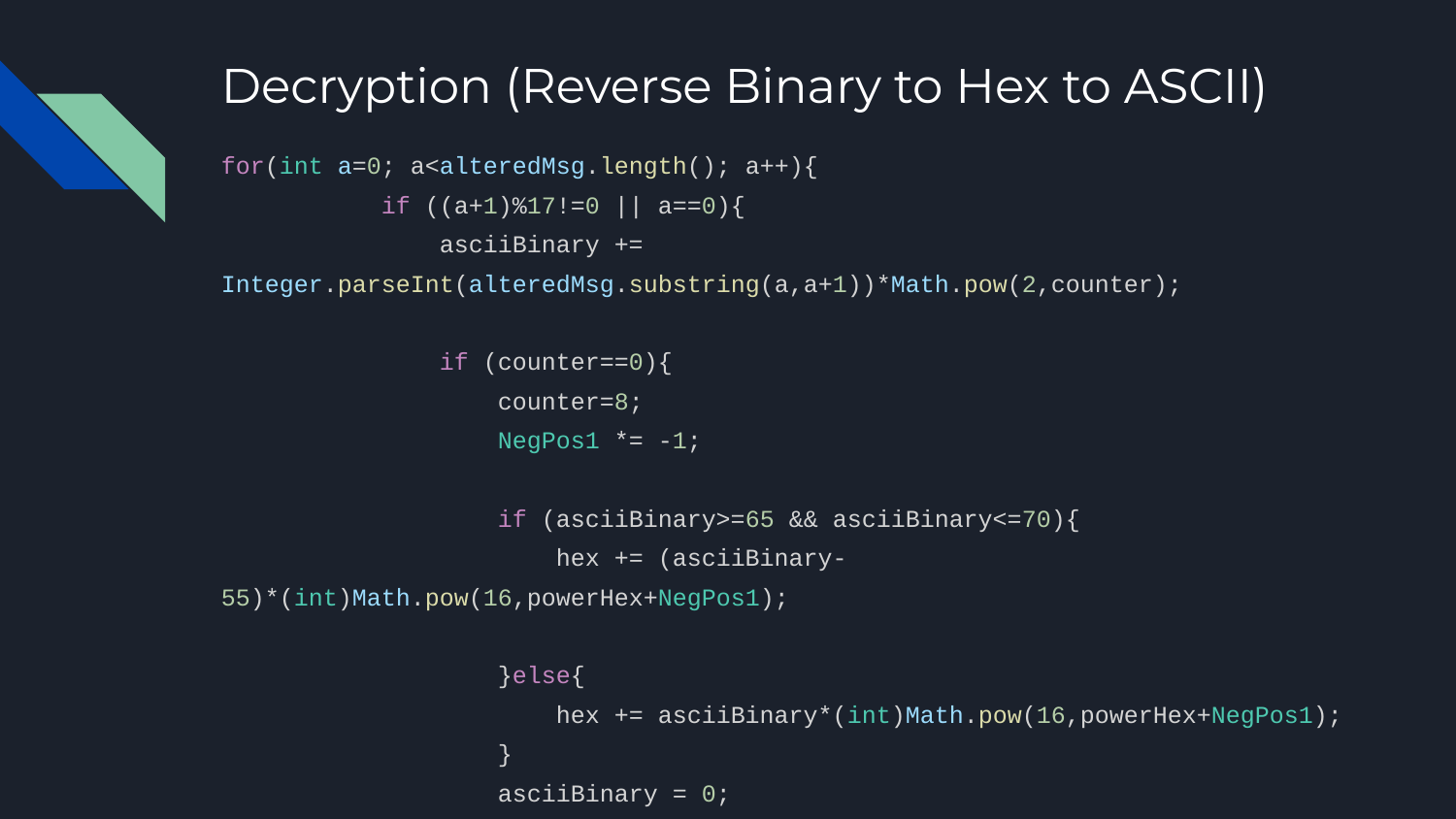

# Decryption (Reverse Binary to Hex to ASCII)
for(int a=0; a<alteredMsg.length(); a++){
           if ((a+1)%17!=0 || a==0){
               asciiBinary += Integer.parseInt(alteredMsg.substring(a,a+1))*Math.pow(2,counter);

               if (counter==0){
                   counter=8;
                   NegPos1 *= -1;

                   if (asciiBinary>=65 && asciiBinary<=70){
                       hex += (asciiBinary-55)*(int)Math.pow(16,powerHex+NegPos1);

                   }else{
                       hex += asciiBinary*(int)Math.pow(16,powerHex+NegPos1);
                   }
                   asciiBinary = 0;